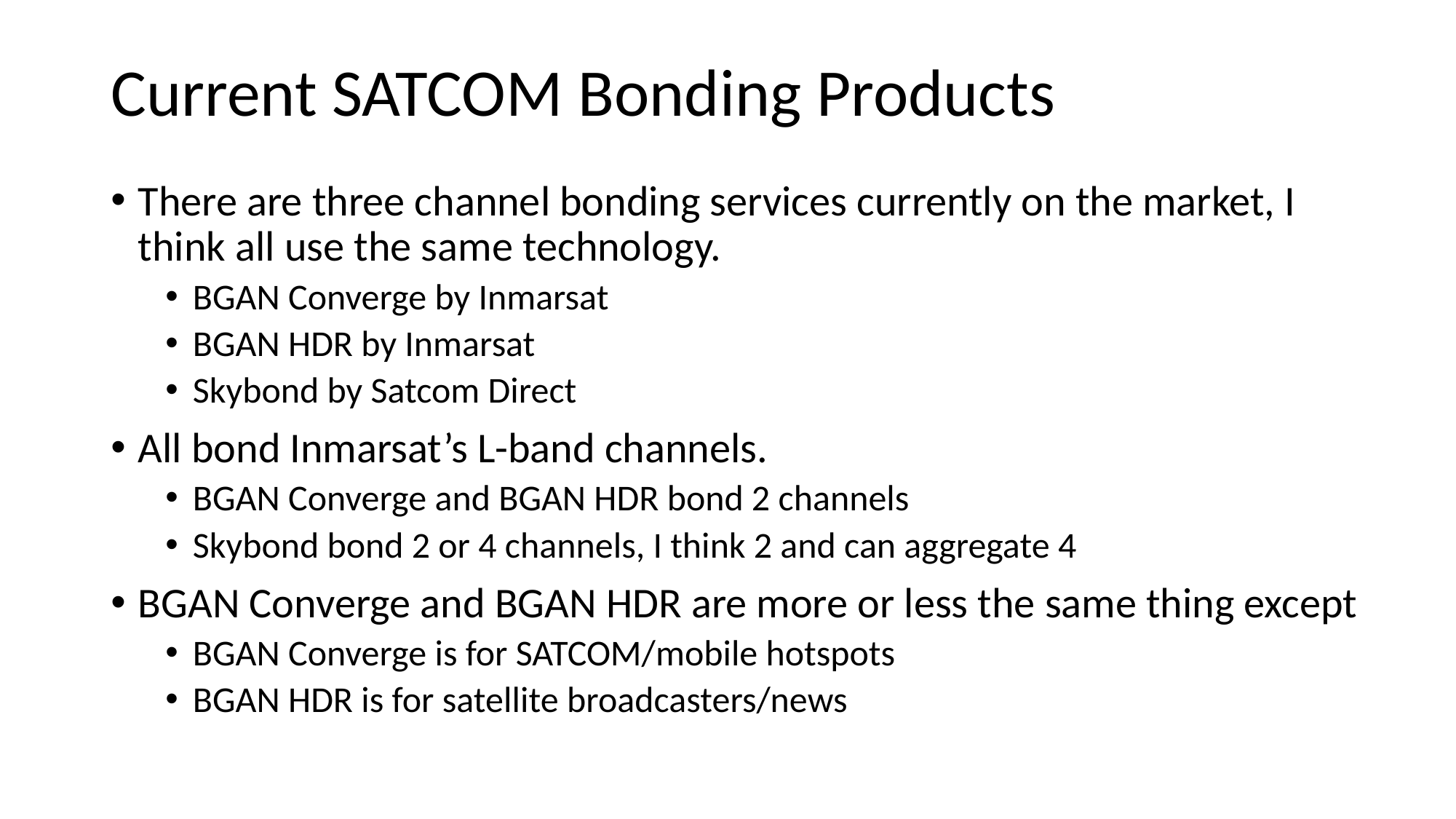

# Current SATCOM Bonding Products
There are three channel bonding services currently on the market, I think all use the same technology.
BGAN Converge by Inmarsat
BGAN HDR by Inmarsat
Skybond by Satcom Direct
All bond Inmarsat’s L-band channels.
BGAN Converge and BGAN HDR bond 2 channels
Skybond bond 2 or 4 channels, I think 2 and can aggregate 4
BGAN Converge and BGAN HDR are more or less the same thing except
BGAN Converge is for SATCOM/mobile hotspots
BGAN HDR is for satellite broadcasters/news